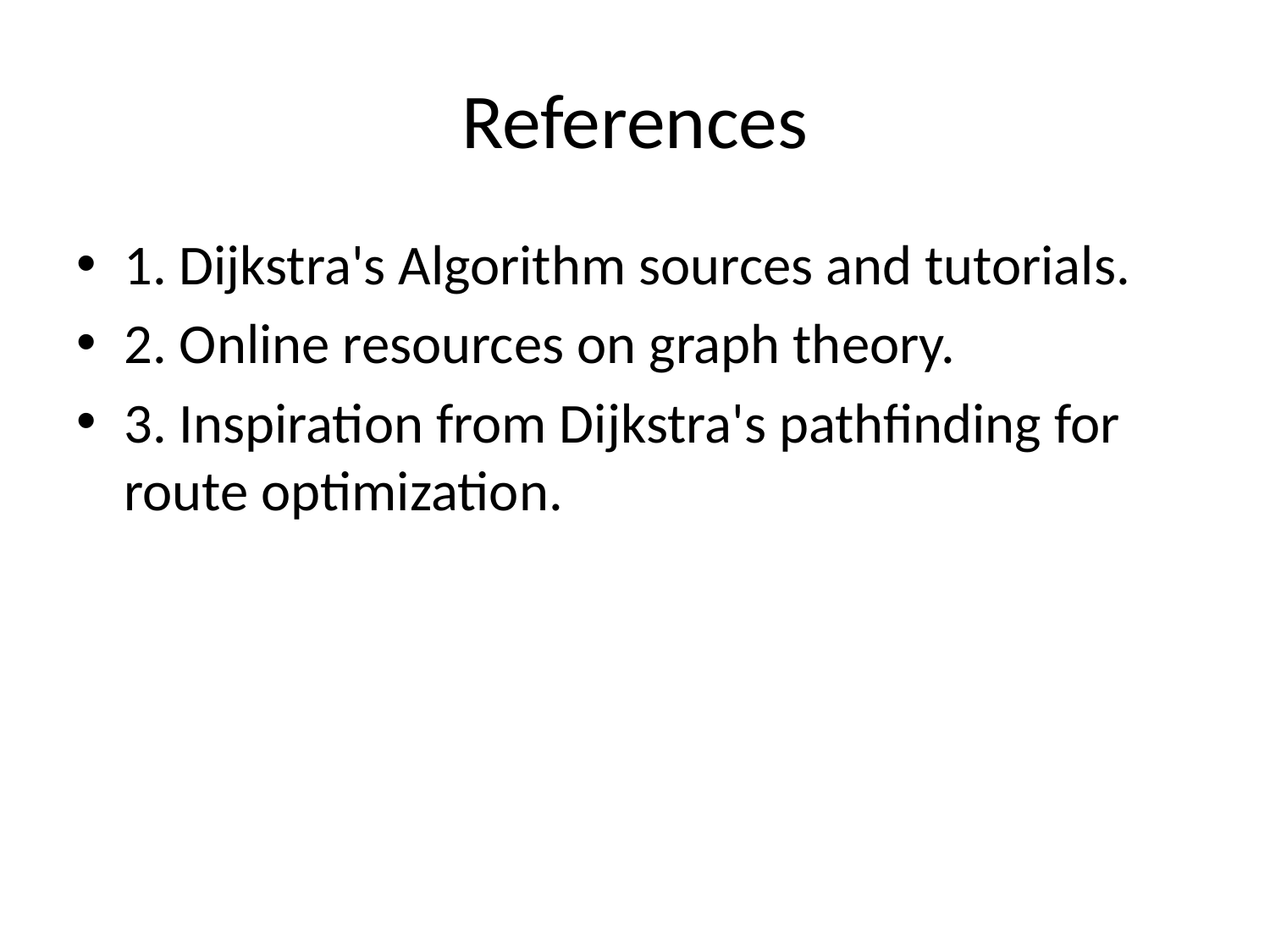

# References
1. Dijkstra's Algorithm sources and tutorials.
2. Online resources on graph theory.
3. Inspiration from Dijkstra's pathfinding for route optimization.